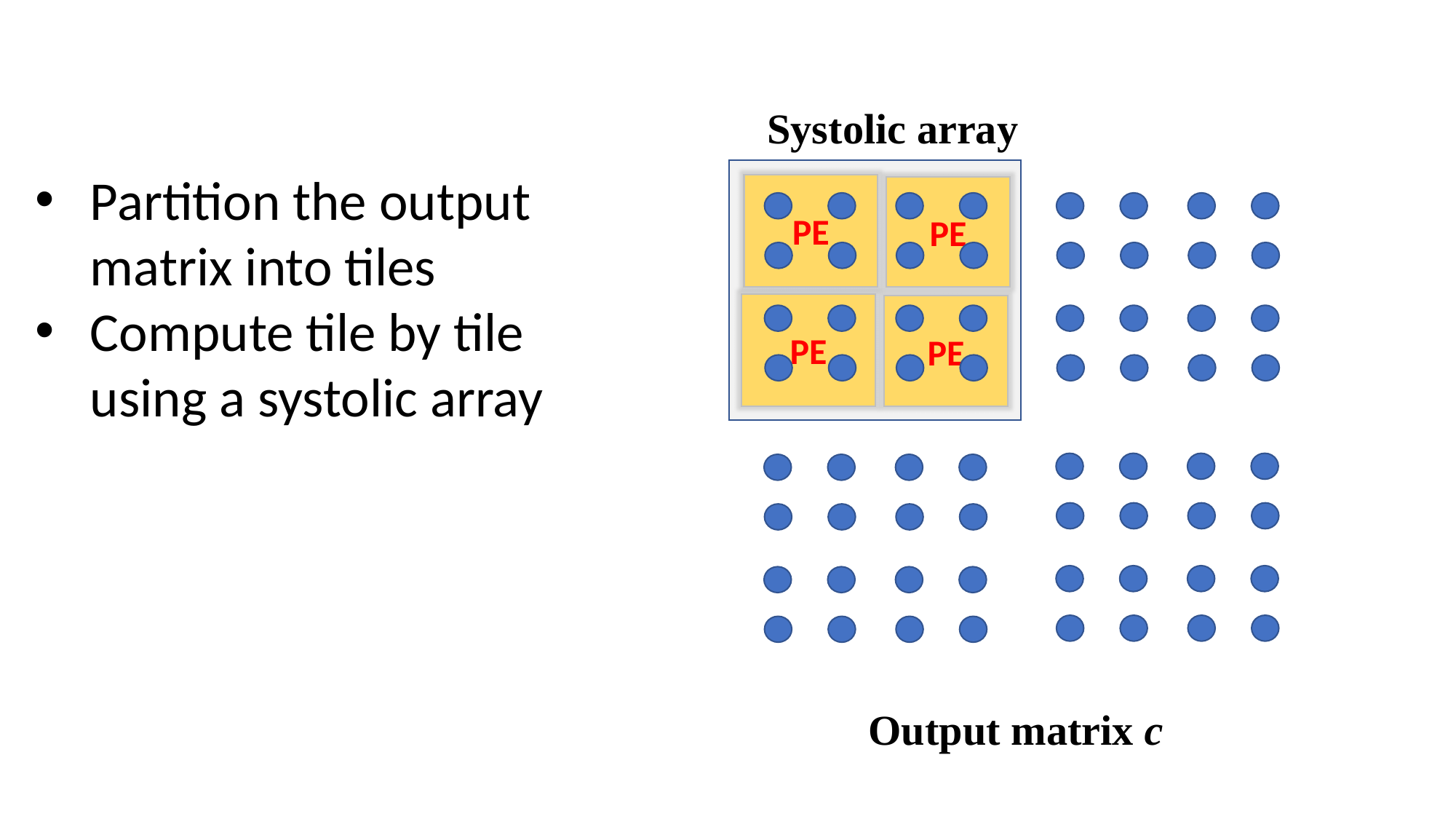

Systolic array

PE
PE
PE
PE
Partition the output matrix into tiles
Compute tile by tile using a systolic array

Output matrix c